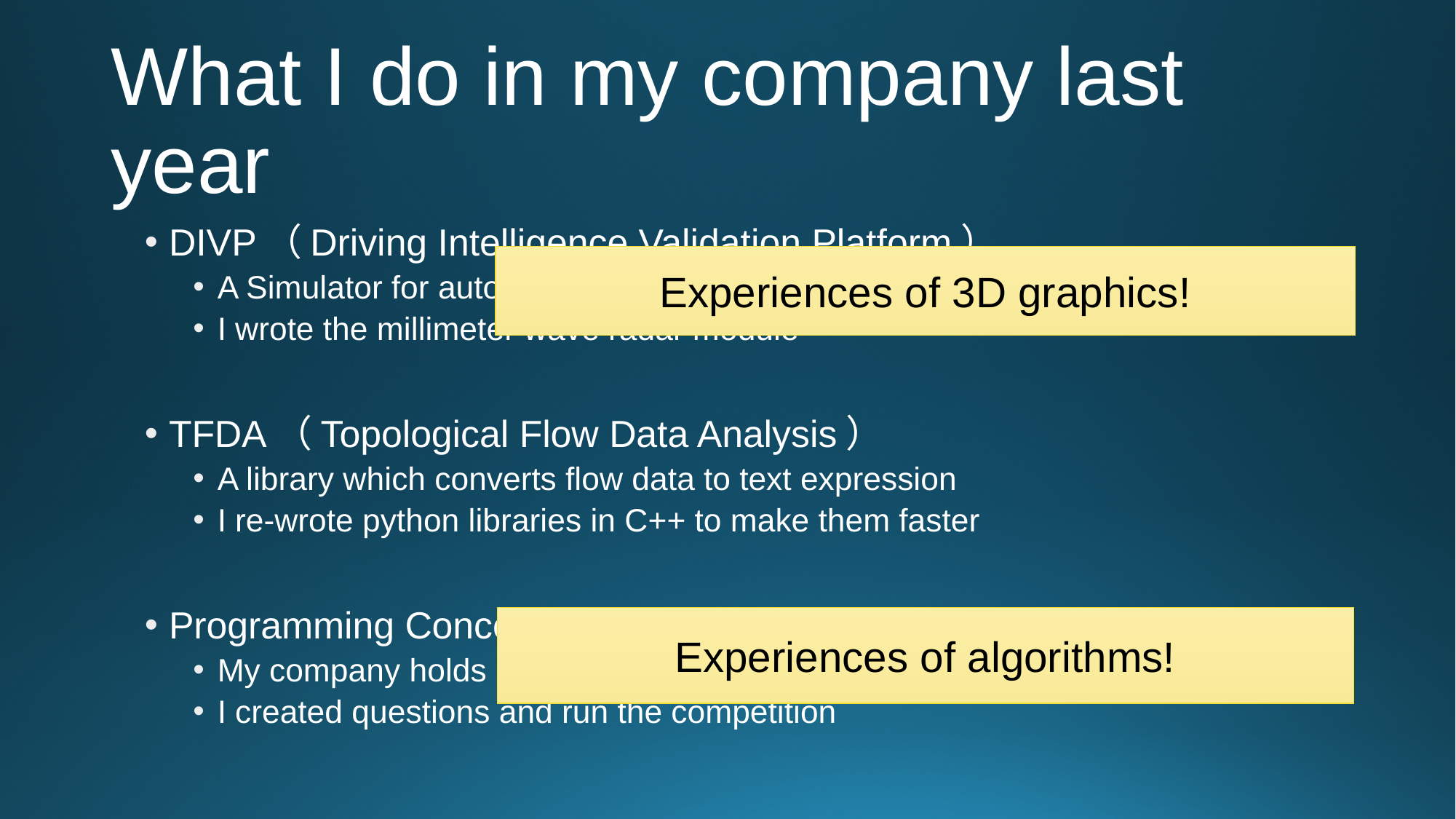

# What I do in my company last year
DIVP（Driving Intelligence Validation Platform）
A Simulator for autonomous driving
I wrote the millimeter wave radar module

TFDA（Topological Flow Data Analysis）
A library which converts flow data to text expression
I re-wrote python libraries in C++ to make them faster

Programming Concours
My company holds a programming competition every year
I created questions and run the competition
Experiences of 3D graphics!
Experiences of algorithms!